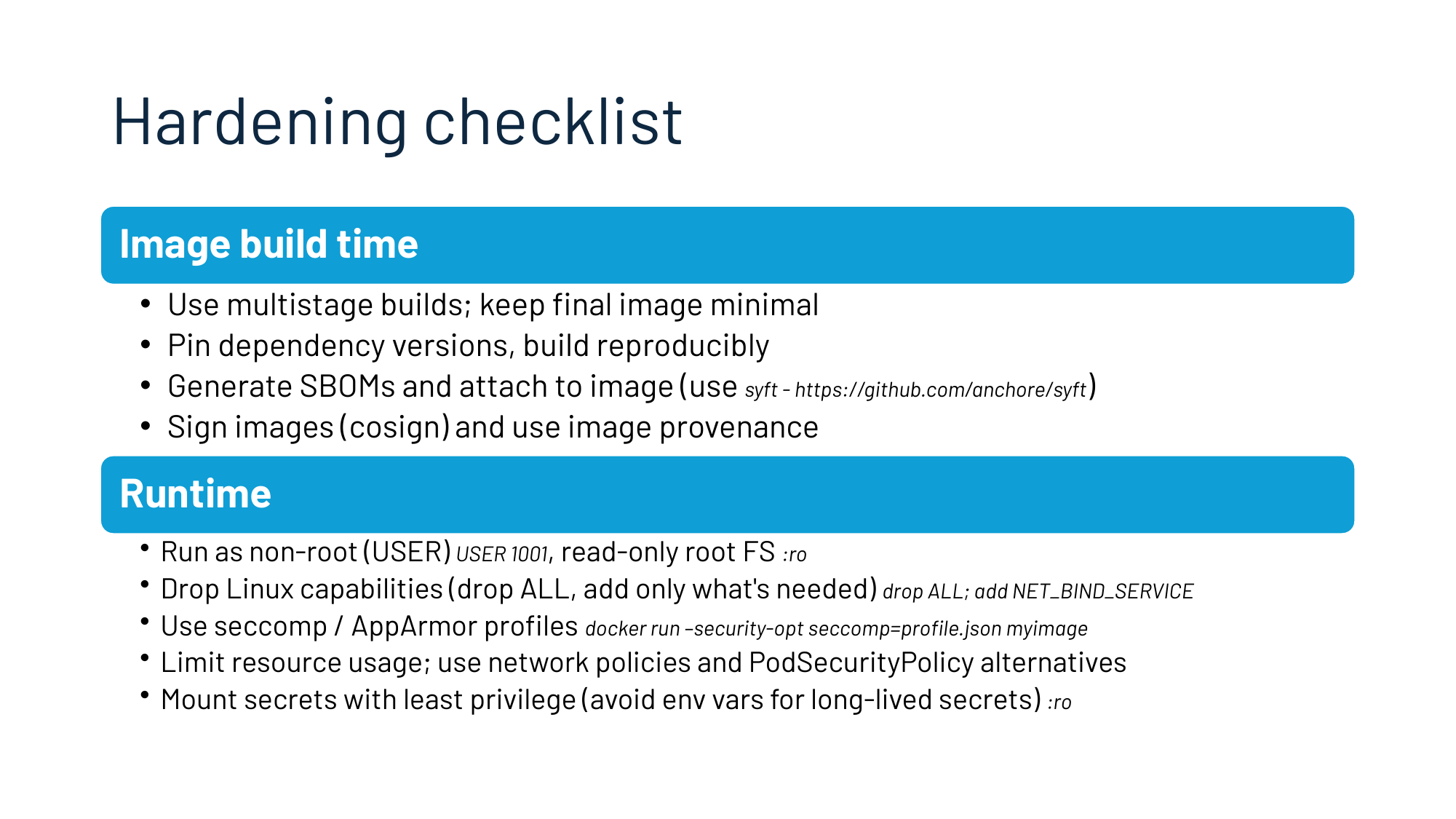

# Hardening checklist
Image build time
Use multistage builds; keep final image minimal
Pin dependency versions, build reproducibly
Generate SBOMs and attach to image (use syft - https://github.com/anchore/syft)
Sign images (cosign) and use image provenance
Runtime
Run as non-root (USER) USER 1001, read-only root FS :ro
Drop Linux capabilities (drop ALL, add only what's needed) drop ALL; add NET_BIND_SERVICE
Use seccomp / AppArmor profiles docker run –security-opt seccomp=profile.json myimage
Limit resource usage; use network policies and PodSecurityPolicy alternatives
Mount secrets with least privilege (avoid env vars for long-lived secrets) :ro